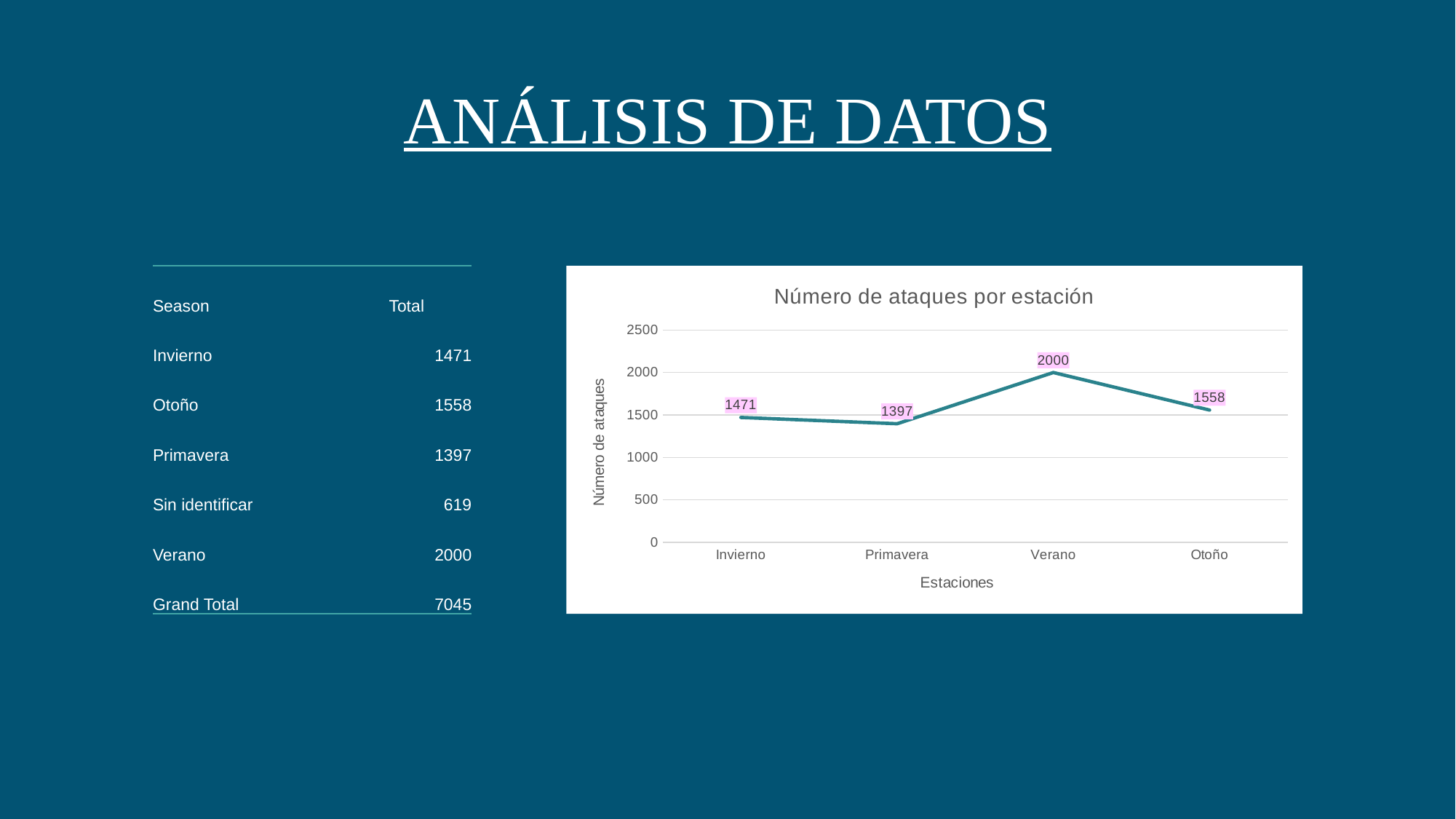

# ANÁLISIS DE DATOS
| Season | Total |
| --- | --- |
| Invierno | 1471 |
| Otoño | 1558 |
| Primavera | 1397 |
| Sin identificar | 619 |
| Verano | 2000 |
| Grand Total | 7045 |

### Chart: Número de ataques por estación

| Category | Total |
|---|---|
| Invierno | 1471.0 |
| Primavera | 1397.0 |
| Verano | 2000.0 |
| Otoño | 1558.0 |